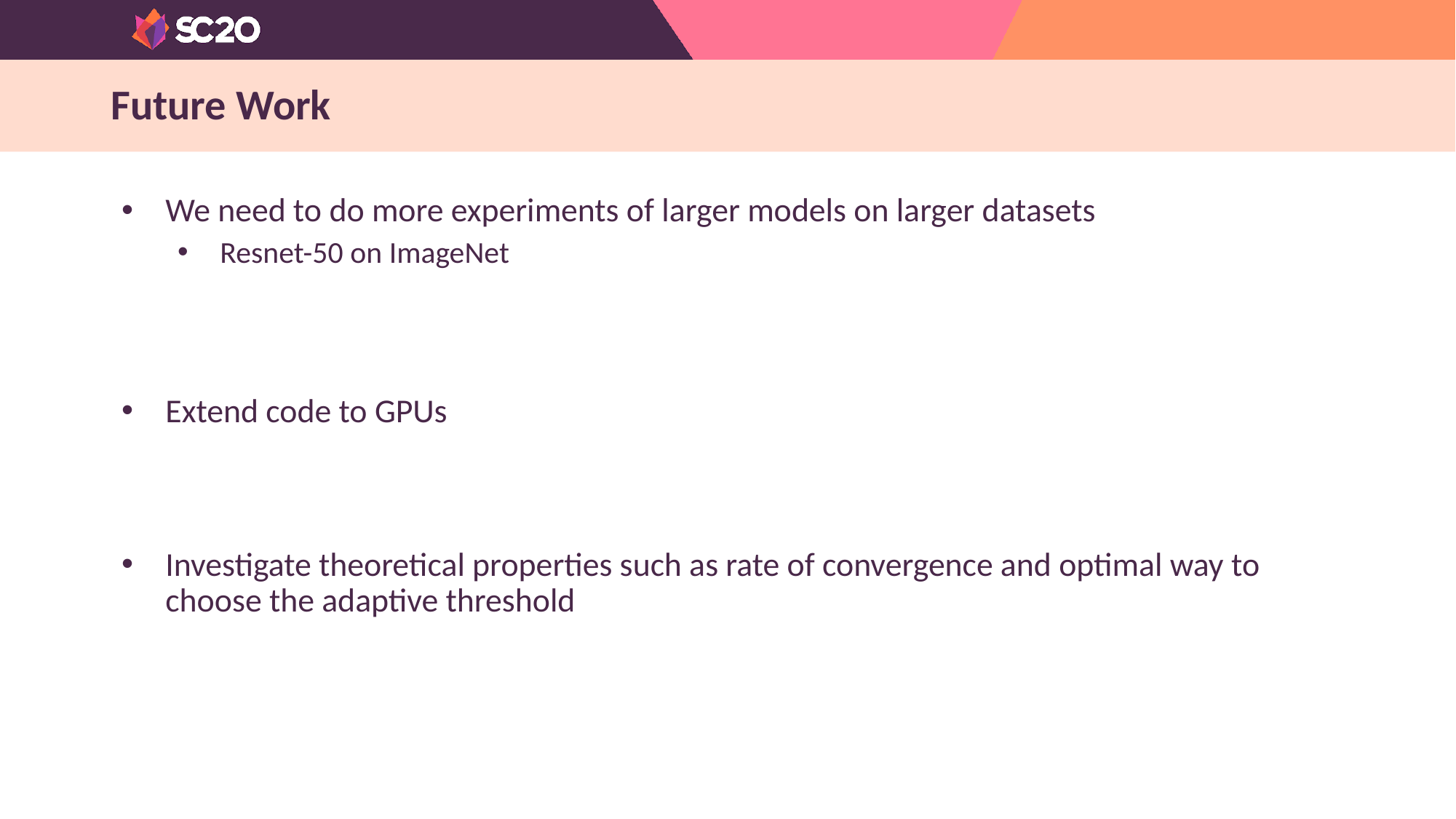

# Future Work
We need to do more experiments of larger models on larger datasets
Resnet-50 on ImageNet

Extend code to GPUs

Investigate theoretical properties such as rate of convergence and optimal way to choose the adaptive threshold